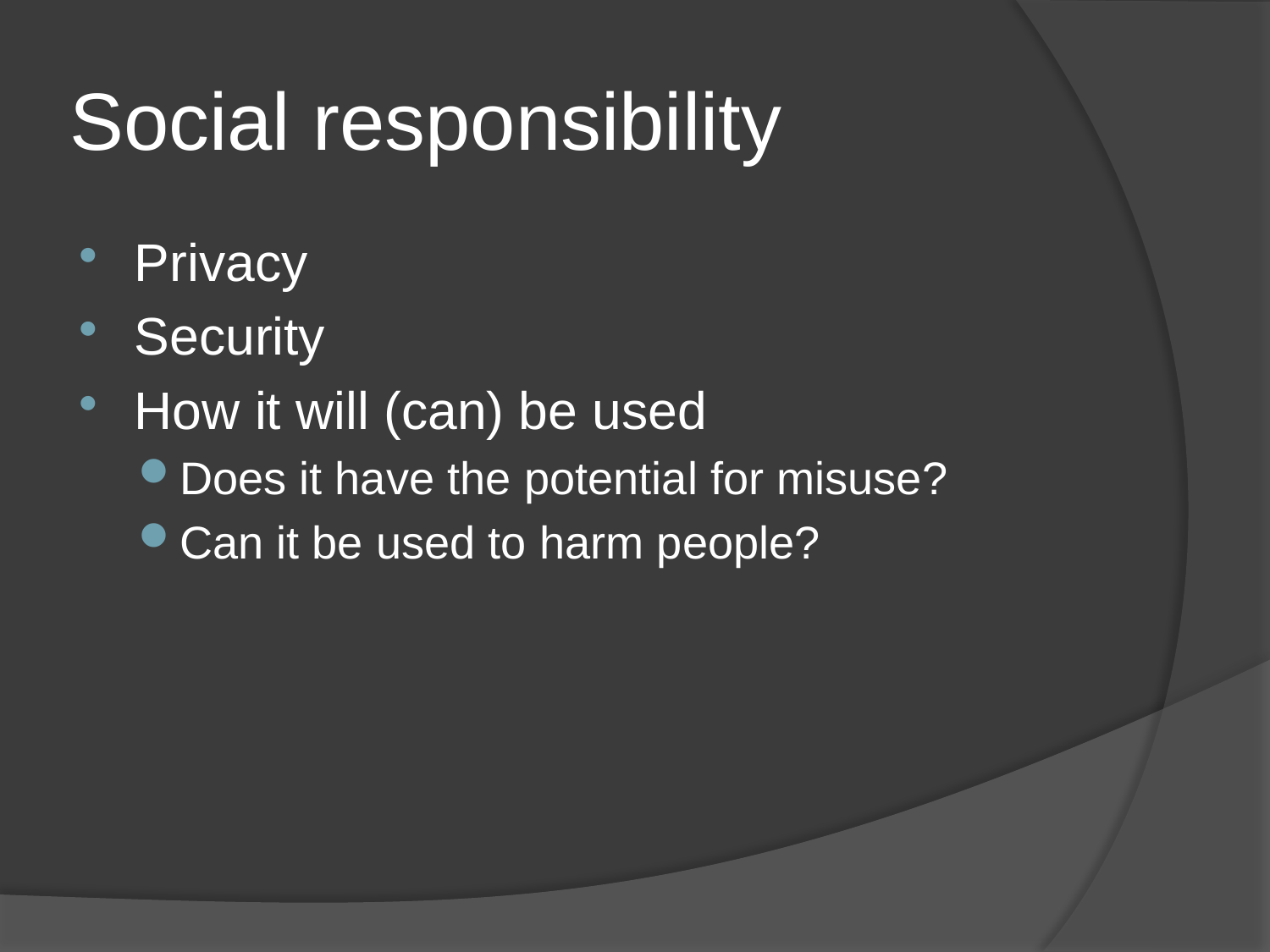

# Social responsibility
Privacy
Security
How it will (can) be used
Does it have the potential for misuse?
Can it be used to harm people?